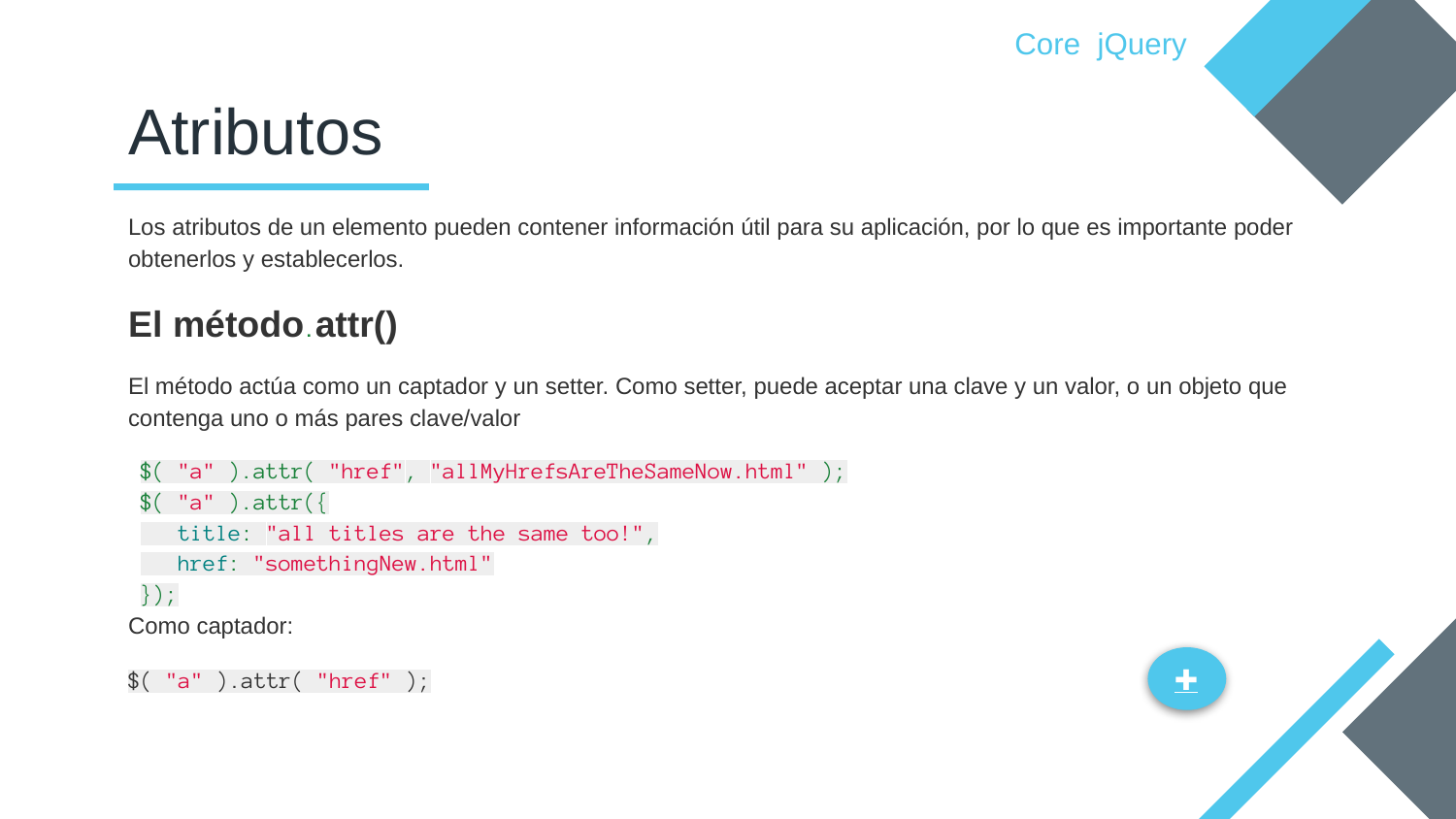

Core  jQuery
# Atributos
Los atributos de un elemento pueden contener información útil para su aplicación, por lo que es importante poder obtenerlos y establecerlos.
El método.attr()
El método actúa como un captador y un setter. Como setter, puede aceptar una clave y un valor, o un objeto que contenga uno o más pares clave/valor
$( "a" ).attr( "href", "allMyHrefsAreTheSameNow.html" );
$( "a" ).attr({
   title: "all titles are the same too!",
   href: "somethingNew.html"
});
Como captador:
$( "a" ).attr( "href" );

✚